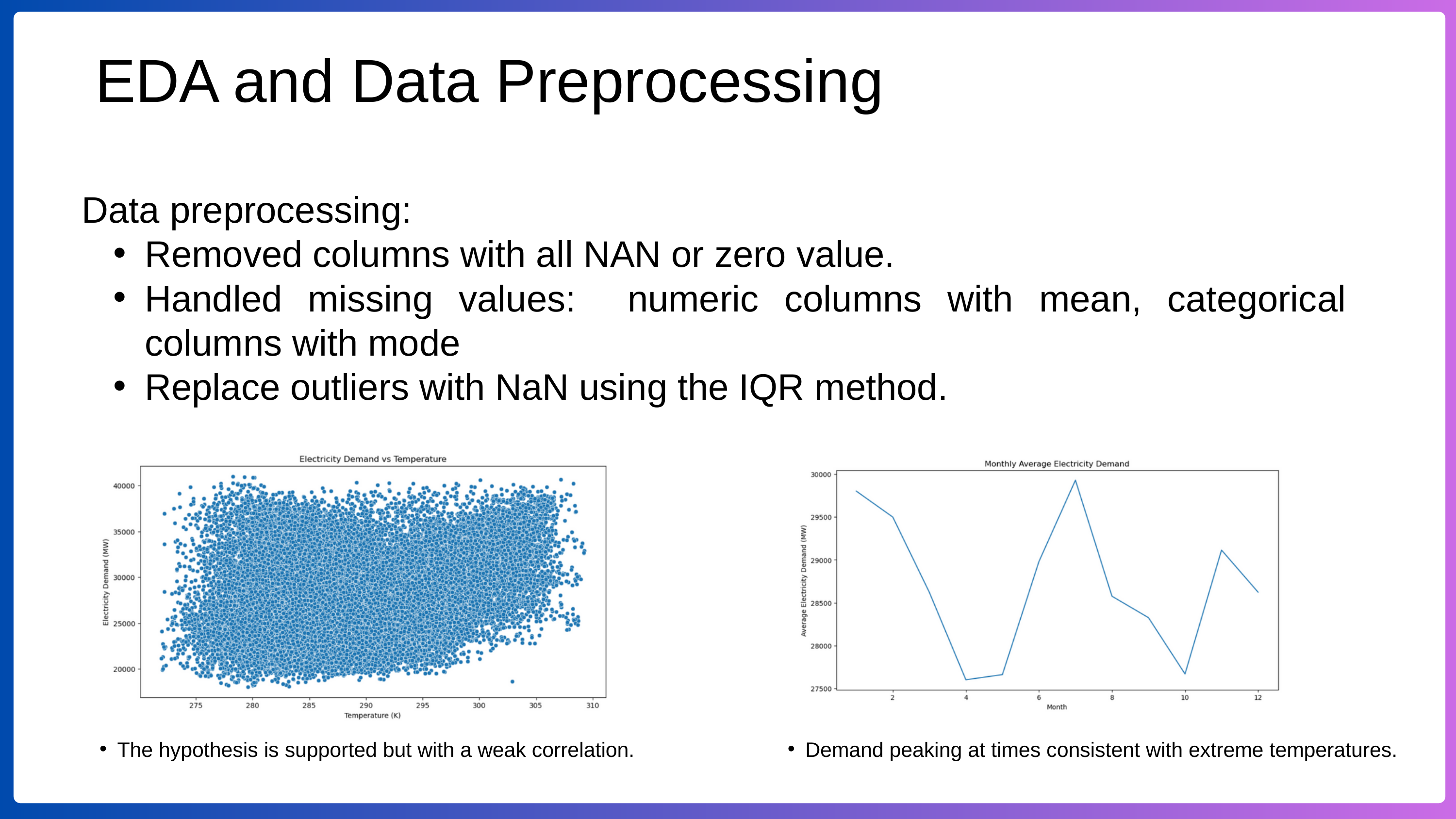

EDA and Data Preprocessing
Data preprocessing:
Removed columns with all NAN or zero value.
Handled missing values:  numeric columns with mean, categorical columns with mode
Replace outliers with NaN using the IQR method.

The hypothesis is supported but with a weak correlation.
Demand peaking at times consistent with extreme temperatures.